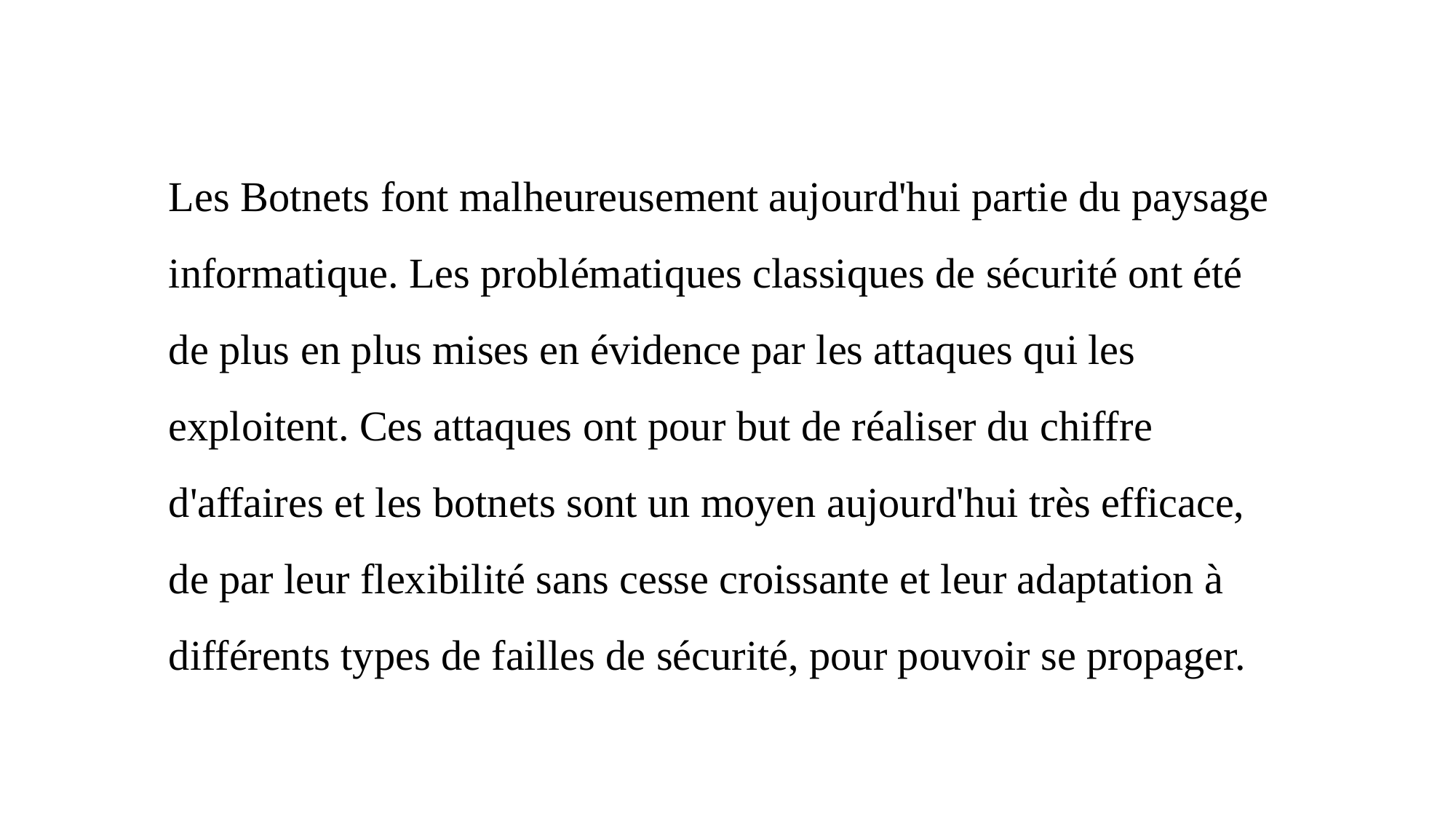

Les Botnets font malheureusement aujourd'hui partie du paysage informatique. Les problématiques classiques de sécurité ont été de plus en plus mises en évidence par les attaques qui les exploitent. Ces attaques ont pour but de réaliser du chiffre d'affaires et les botnets sont un moyen aujourd'hui très efficace, de par leur flexibilité sans cesse croissante et leur adaptation à différents types de failles de sécurité, pour pouvoir se propager.